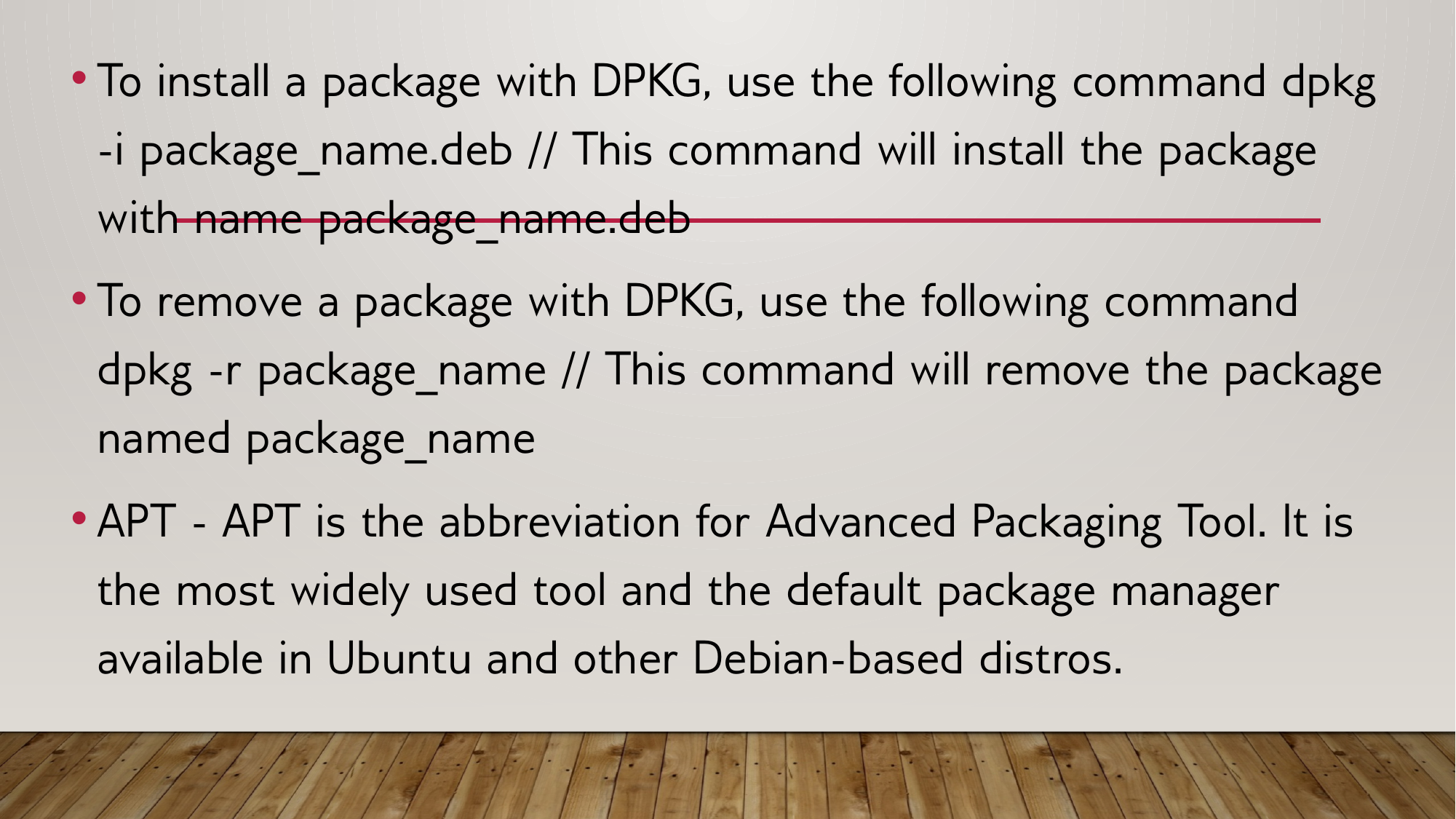

To install a package with DPKG, use the following command dpkg -i package_name.deb // This command will install the package with name package_name.deb
To remove a package with DPKG, use the following command dpkg -r package_name // This command will remove the package named package_name
APT - APT is the abbreviation for Advanced Packaging Tool. It is the most widely used tool and the default package manager available in Ubuntu and other Debian-based distros.